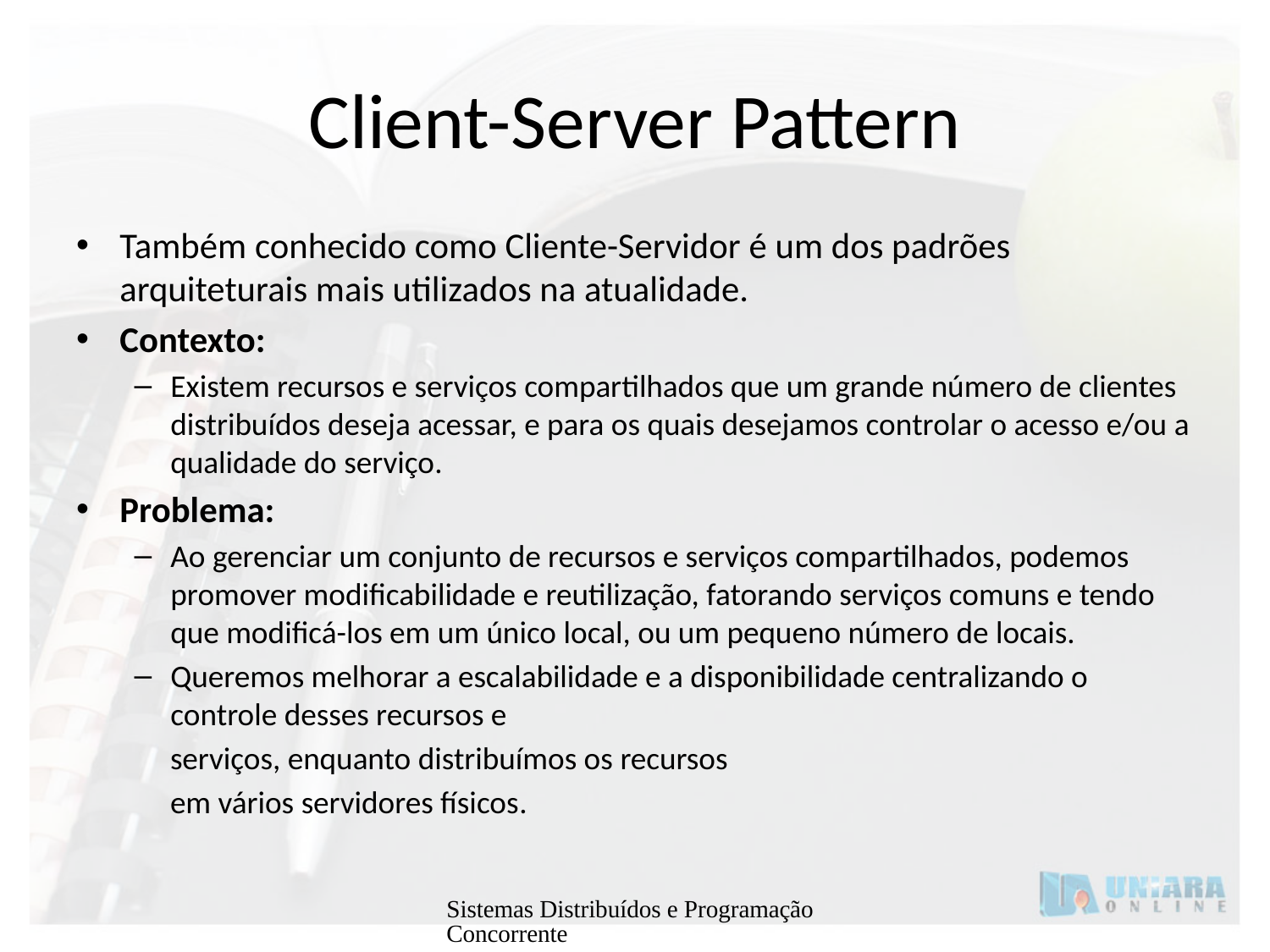

# Client-Server Pattern
Também conhecido como Cliente-Servidor é um dos padrões arquiteturais mais utilizados na atualidade.
Contexto:
Existem recursos e serviços compartilhados que um grande número de clientes distribuídos deseja acessar, e para os quais desejamos controlar o acesso e/ou a qualidade do serviço.
Problema:
Ao gerenciar um conjunto de recursos e serviços compartilhados, podemos promover modificabilidade e reutilização, fatorando serviços comuns e tendo que modificá-los em um único local, ou um pequeno número de locais.
Queremos melhorar a escalabilidade e a disponibilidade centralizando o controle desses recursos e
     serviços, enquanto distribuímos os recursos
     em vários servidores físicos.
Sistemas Distribuídos e Programação Concorrente